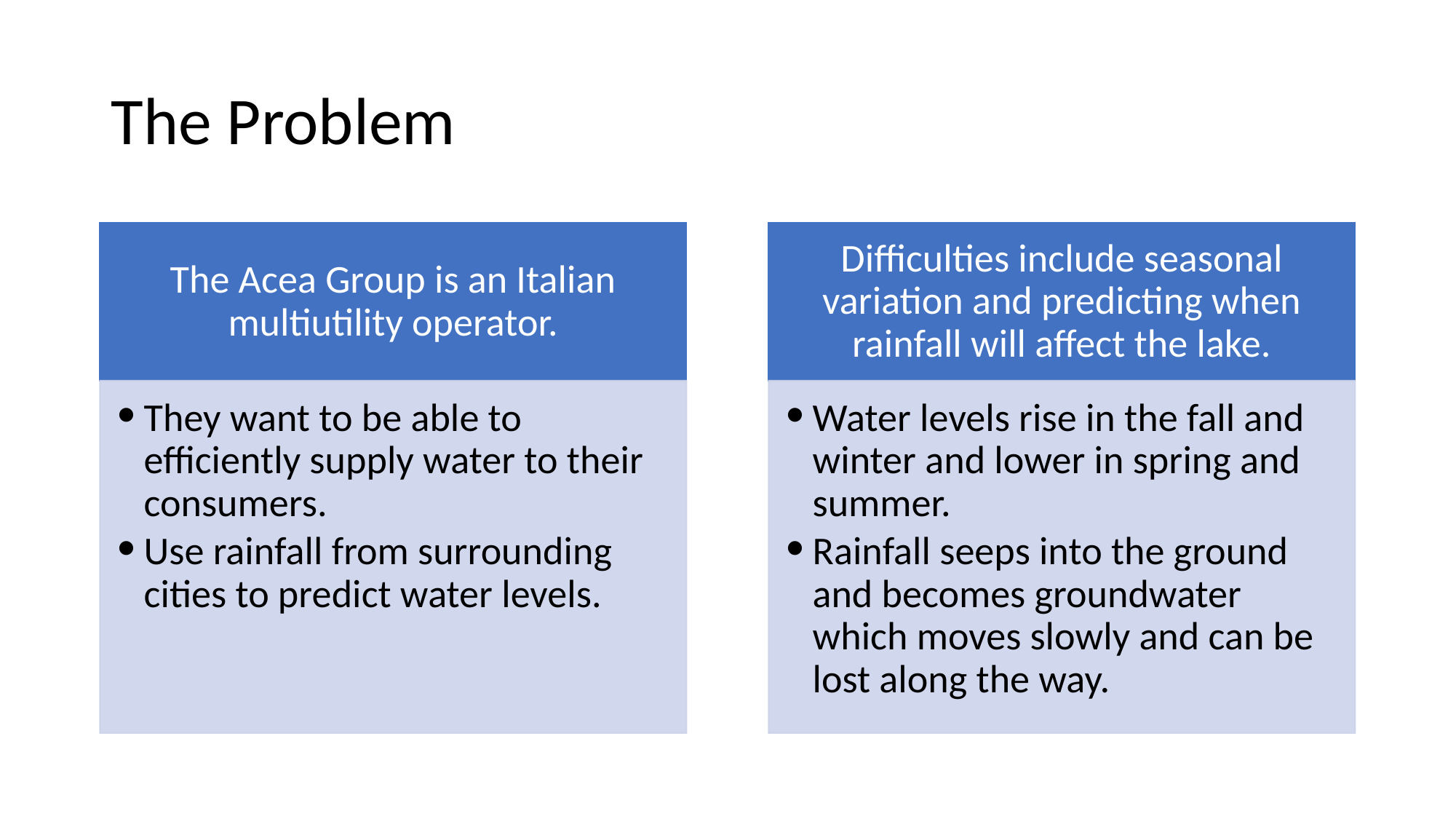

# The Problem

The Acea Group is an Italian multiutility operator.

Difficulties include seasonal variation and predicting when rainfall will affect the lake.

They want to be able to efficiently supply water to their consumers.
Use rainfall from surrounding cities to predict water levels.

Water levels rise in the fall and winter and lower in spring and summer.
Rainfall seeps into the ground and becomes groundwater which moves slowly and can be lost along the way.